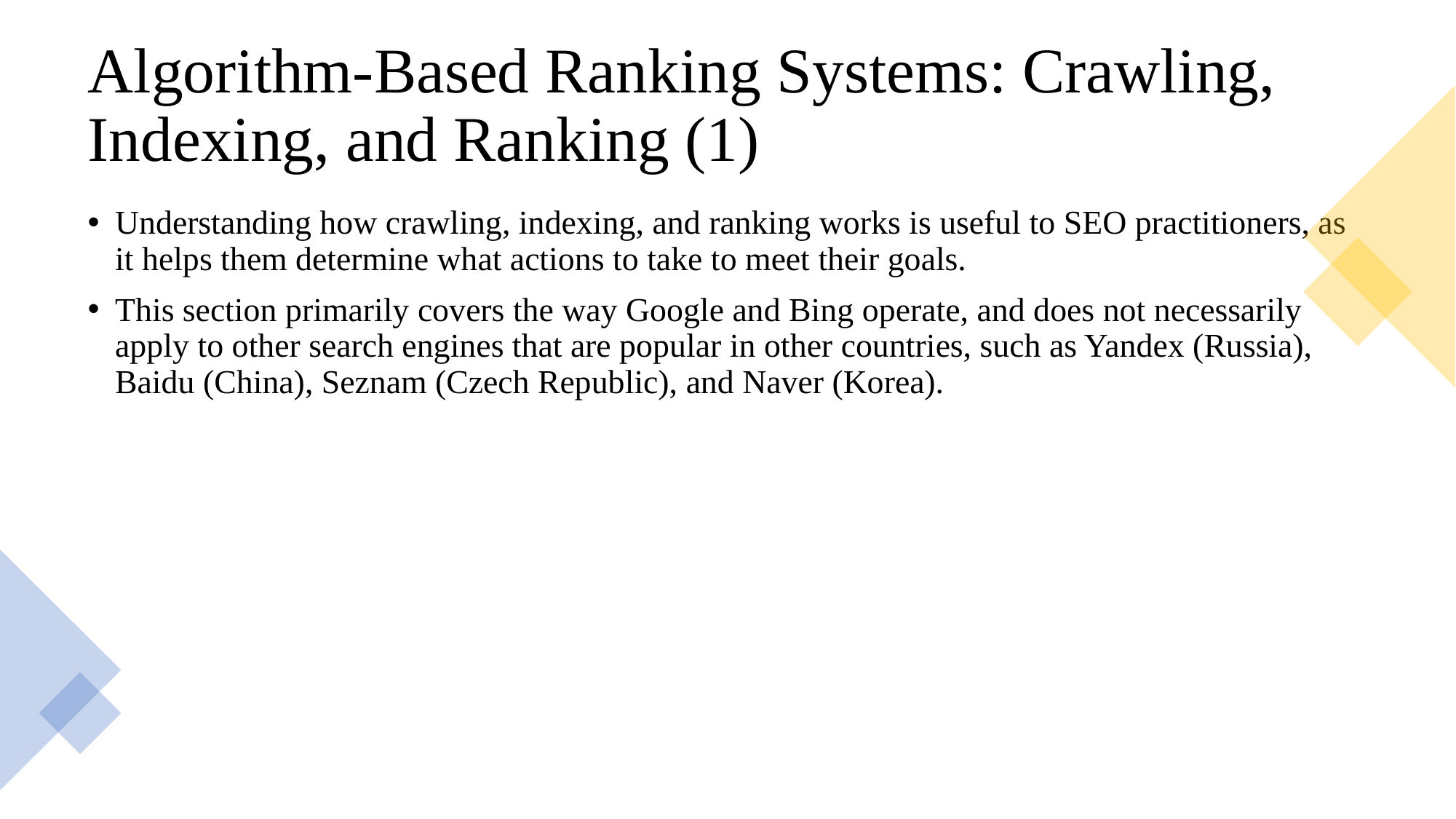

# Algorithm-Based Ranking Systems: Crawling, Indexing, and Ranking (1)

Understanding how crawling, indexing, and ranking works is useful to SEO practitioners, as it helps them determine what actions to take to meet their goals.
This section primarily covers the way Google and Bing operate, and does not necessarily apply to other search engines that are popular in other countries, such as Yandex (Russia), Baidu (China), Seznam (Czech Republic), and Naver (Korea).